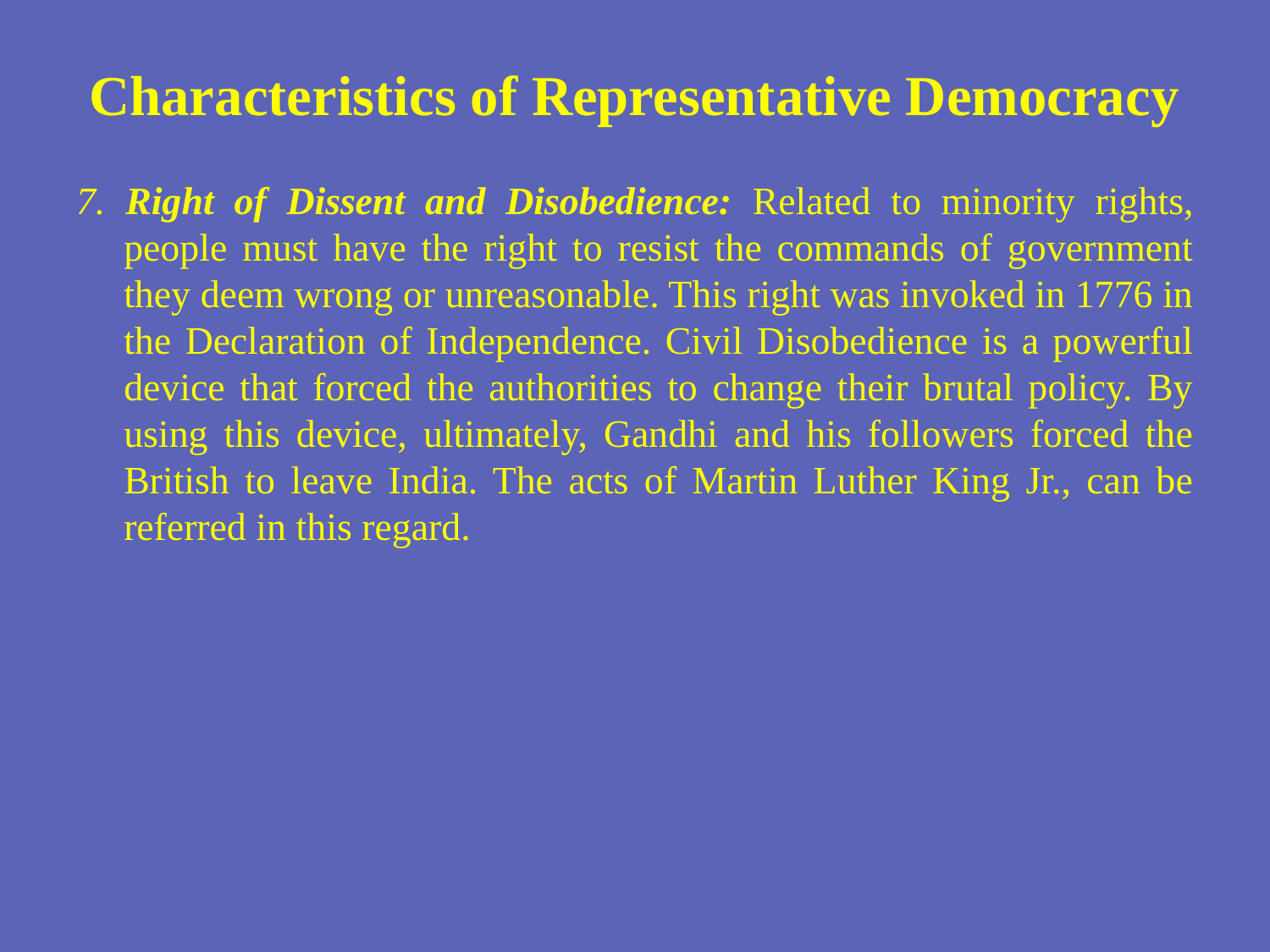

# Characteristics of Representative Democracy
7. Right of Dissent and Disobedience: Related to minority rights, people must have the right to resist the commands of government they deem wrong or unreasonable. This right was invoked in 1776 in the Declaration of Independence. Civil Disobedience is a powerful device that forced the authorities to change their brutal policy. By using this device, ultimately, Gandhi and his followers forced the British to leave India. The acts of Martin Luther King Jr., can be referred in this regard.